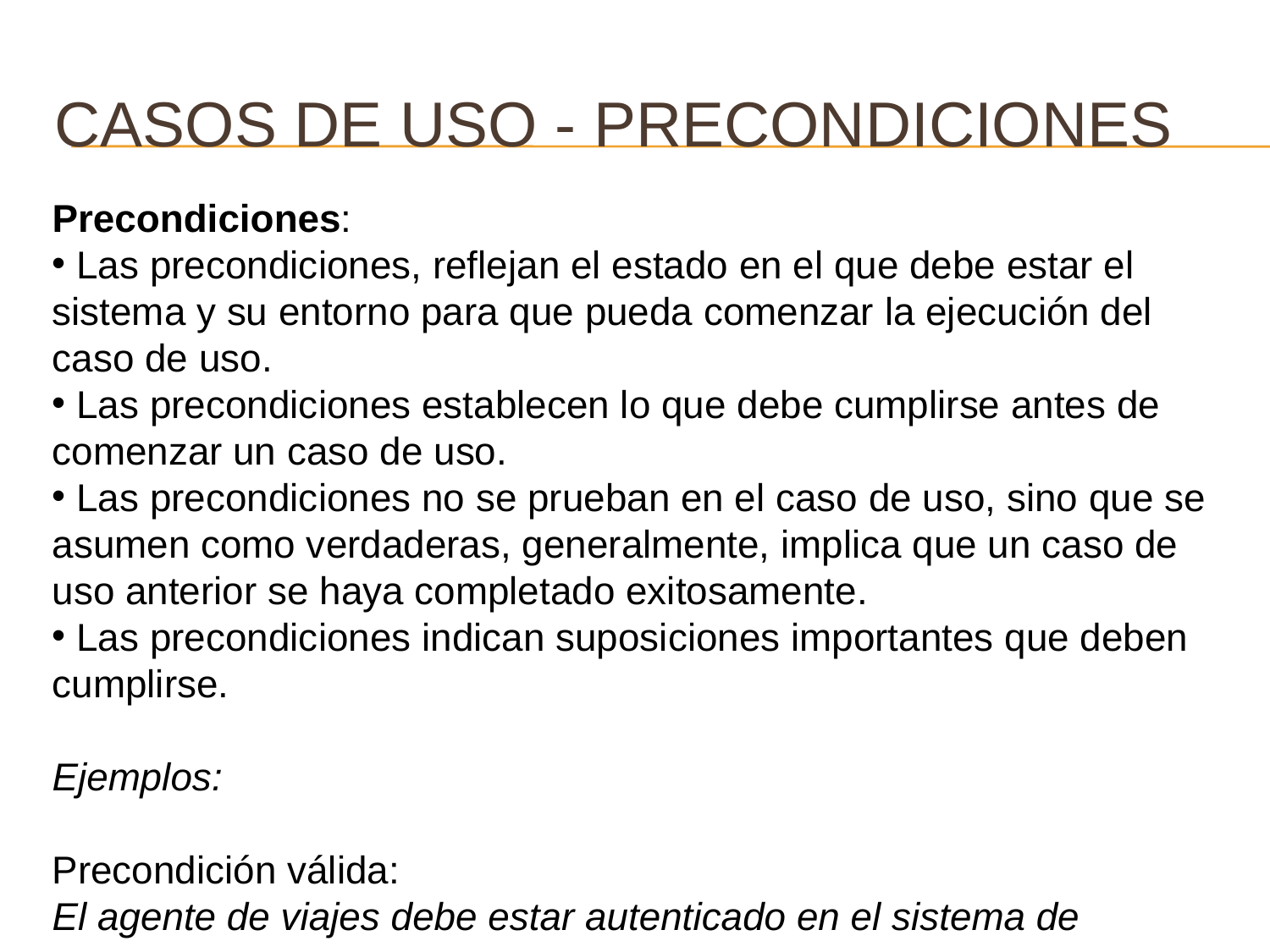

# Casos de uso - Precondiciones
Precondiciones:
 Las precondiciones, reflejan el estado en el que debe estar el sistema y su entorno para que pueda comenzar la ejecución del caso de uso.
 Las precondiciones establecen lo que debe cumplirse antes de comenzar un caso de uso.
 Las precondiciones no se prueban en el caso de uso, sino que se asumen como verdaderas, generalmente, implica que un caso de uso anterior se haya completado exitosamente.
 Las precondiciones indican suposiciones importantes que deben cumplirse.

Ejemplos:

Precondición válida:
El agente de viajes debe estar autenticado en el sistema de reservas.